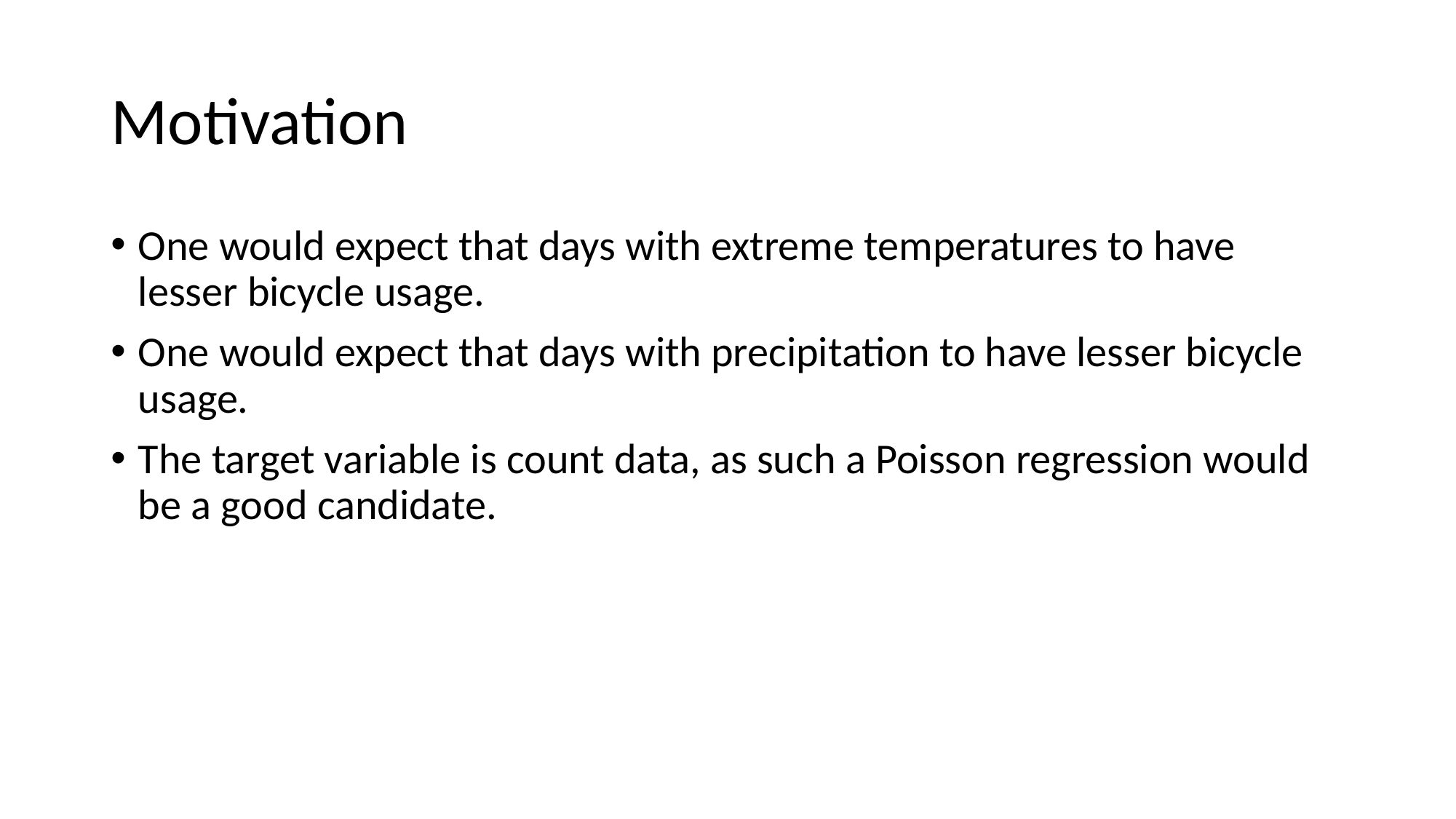

# Motivation
One would expect that days with extreme temperatures to have lesser bicycle usage.
One would expect that days with precipitation to have lesser bicycle usage.
The target variable is count data, as such a Poisson regression would be a good candidate.